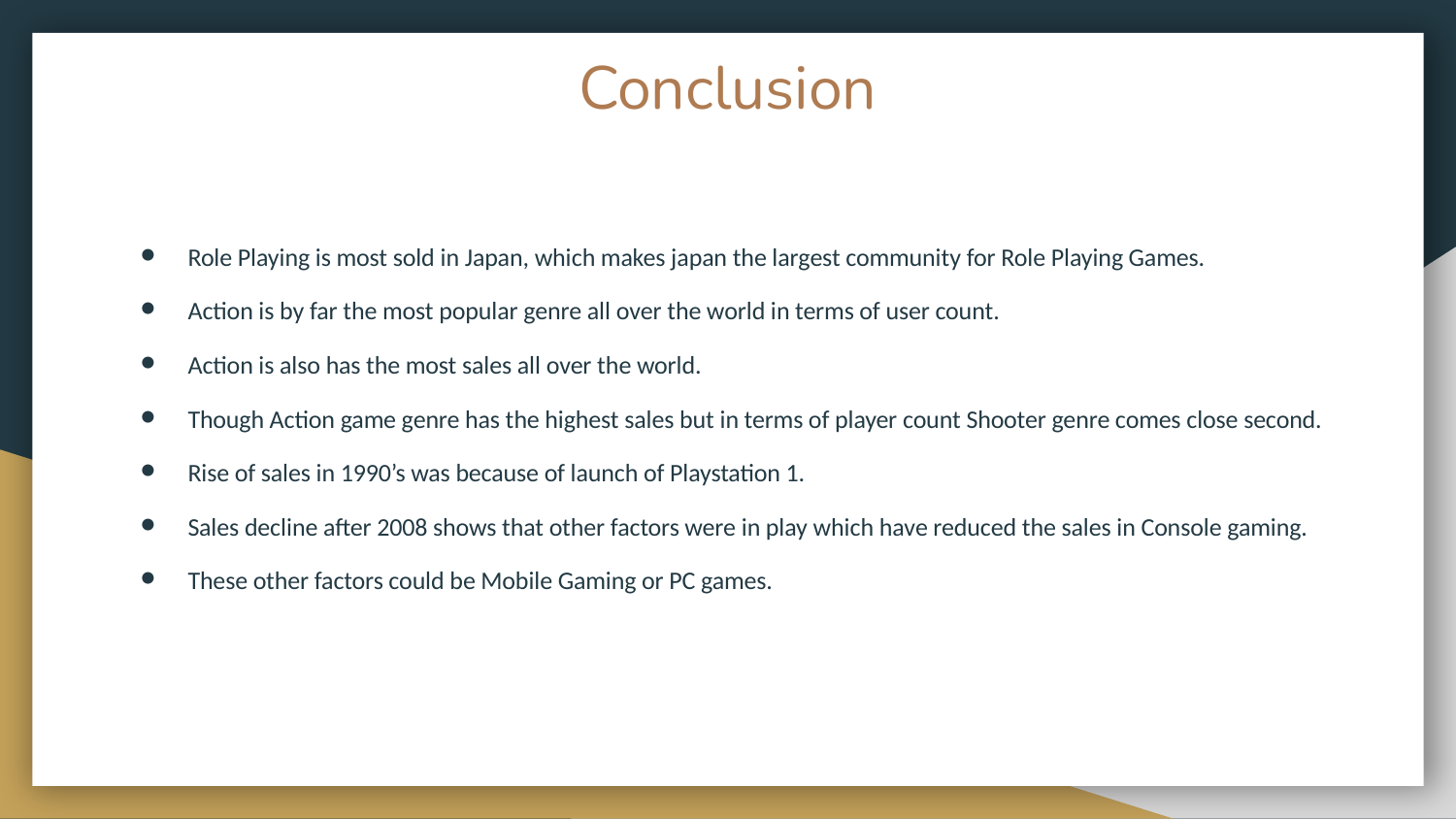

# Conclusion
Role Playing is most sold in Japan, which makes japan the largest community for Role Playing Games.
Action is by far the most popular genre all over the world in terms of user count.
Action is also has the most sales all over the world.
Though Action game genre has the highest sales but in terms of player count Shooter genre comes close second.
Rise of sales in 1990’s was because of launch of Playstation 1.
Sales decline after 2008 shows that other factors were in play which have reduced the sales in Console gaming.
These other factors could be Mobile Gaming or PC games.